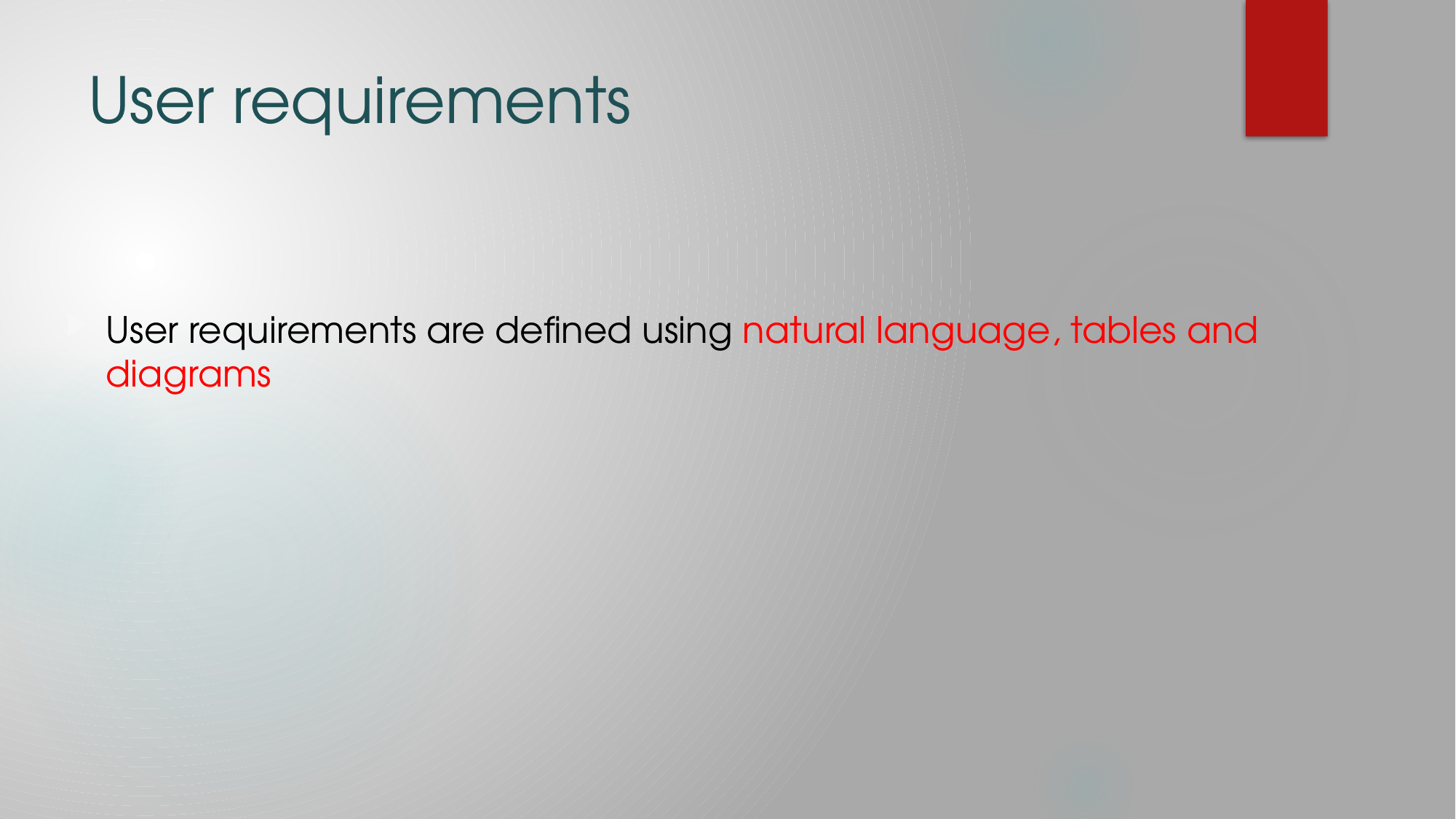

18
# User requirements

User requirements are defined using natural language, tables and diagrams